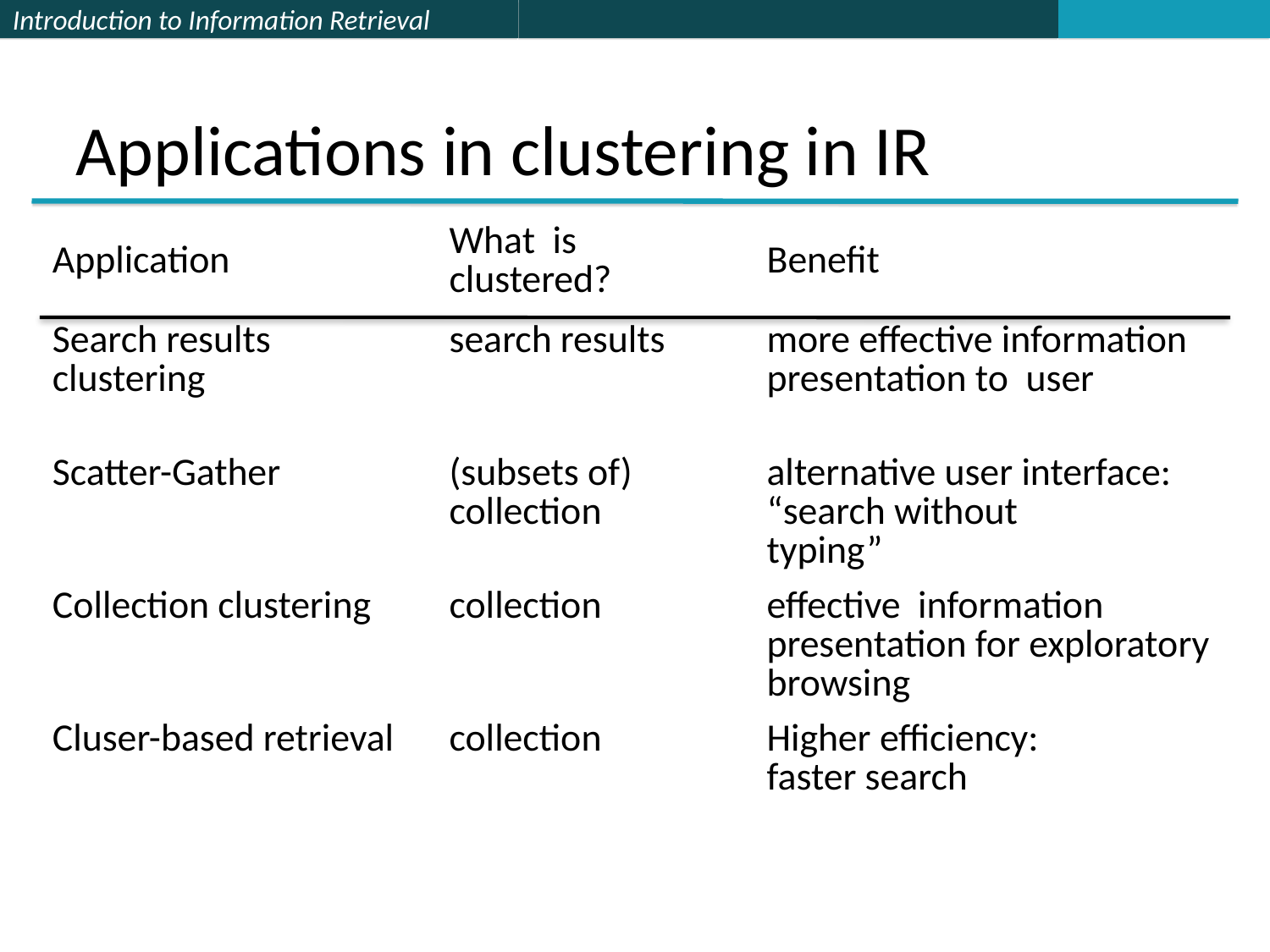

# Applications in clustering in IR
| Application | What is clustered? | Benefit |
| --- | --- | --- |
| Search results clustering | search results | more effective information presentation to user |
| Scatter-Gather | (subsets of) collection | alternative user interface: “search without typing” |
| Collection clustering | collection | effective information presentation for exploratory browsing |
| Cluser-based retrieval | collection | Higher efficiency: faster search |